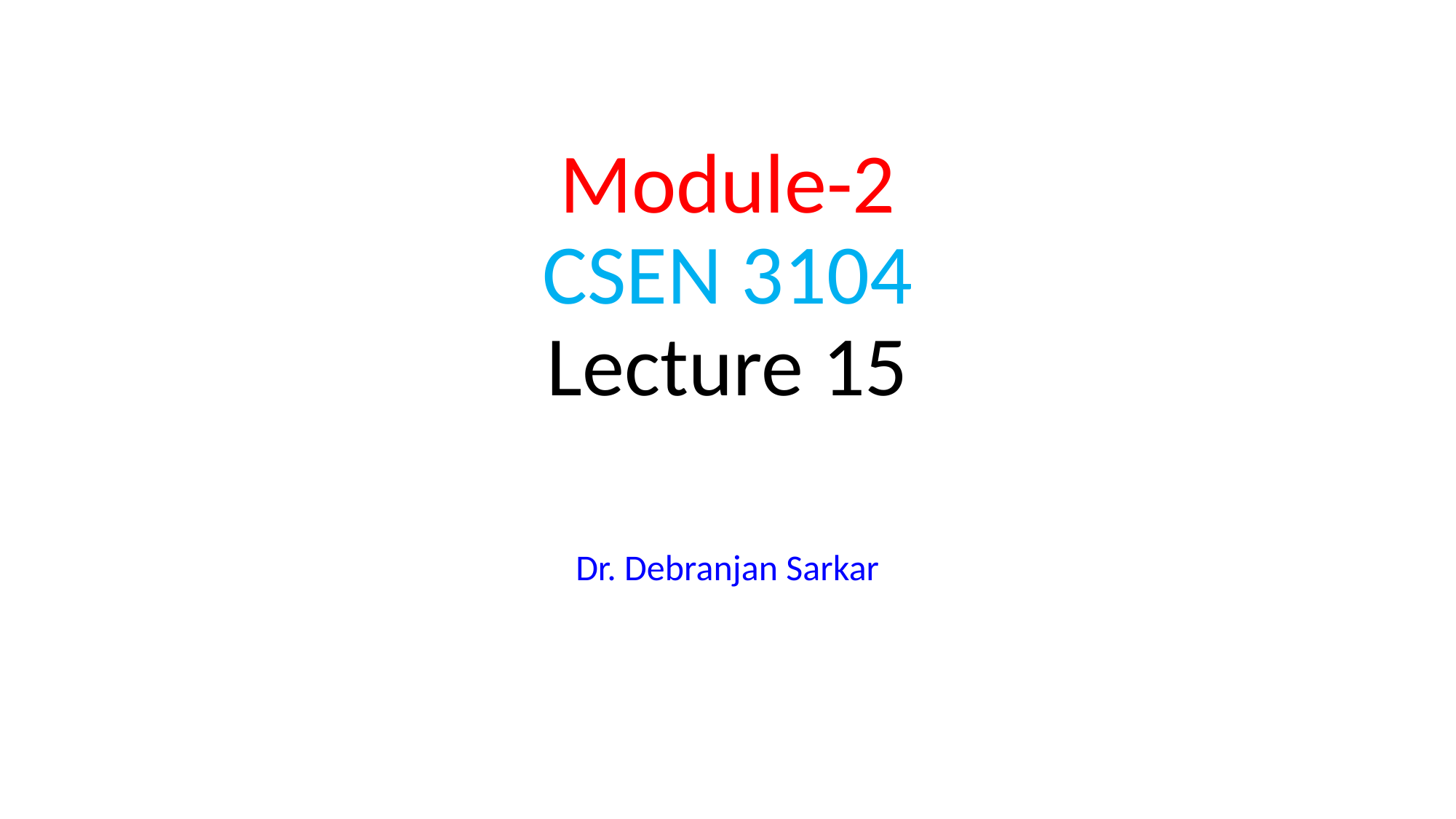

# Module-2 CSEN 3104 Lecture 15

Dr. Debranjan Sarkar